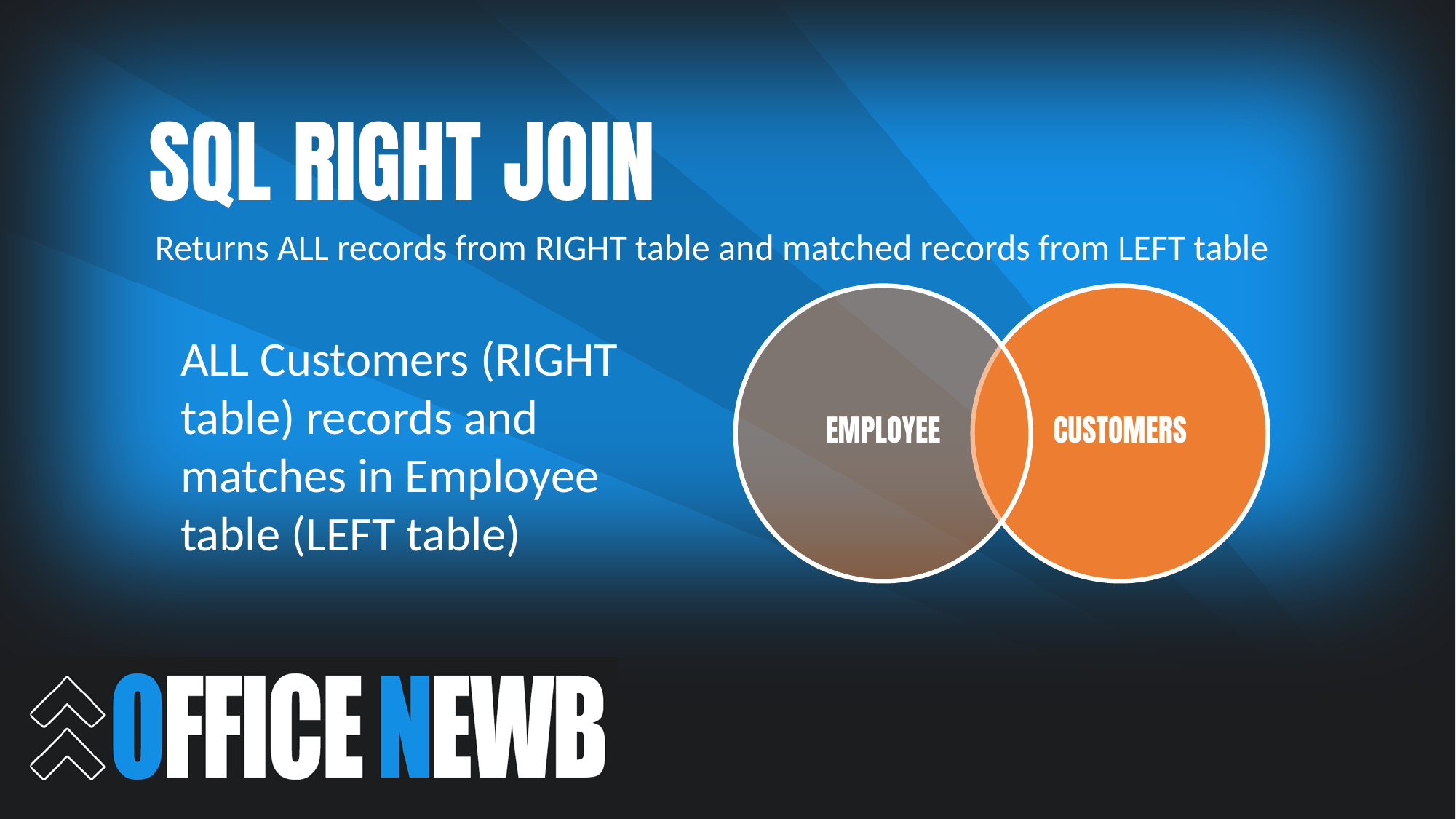

SQL RIGHT JOIN
Returns ALL records from RIGHT table and matched records from LEFT table
EMPLOYEE
CUSTOMERS
ALL Customers (RIGHT table) records and matches in Employee table (LEFT table)